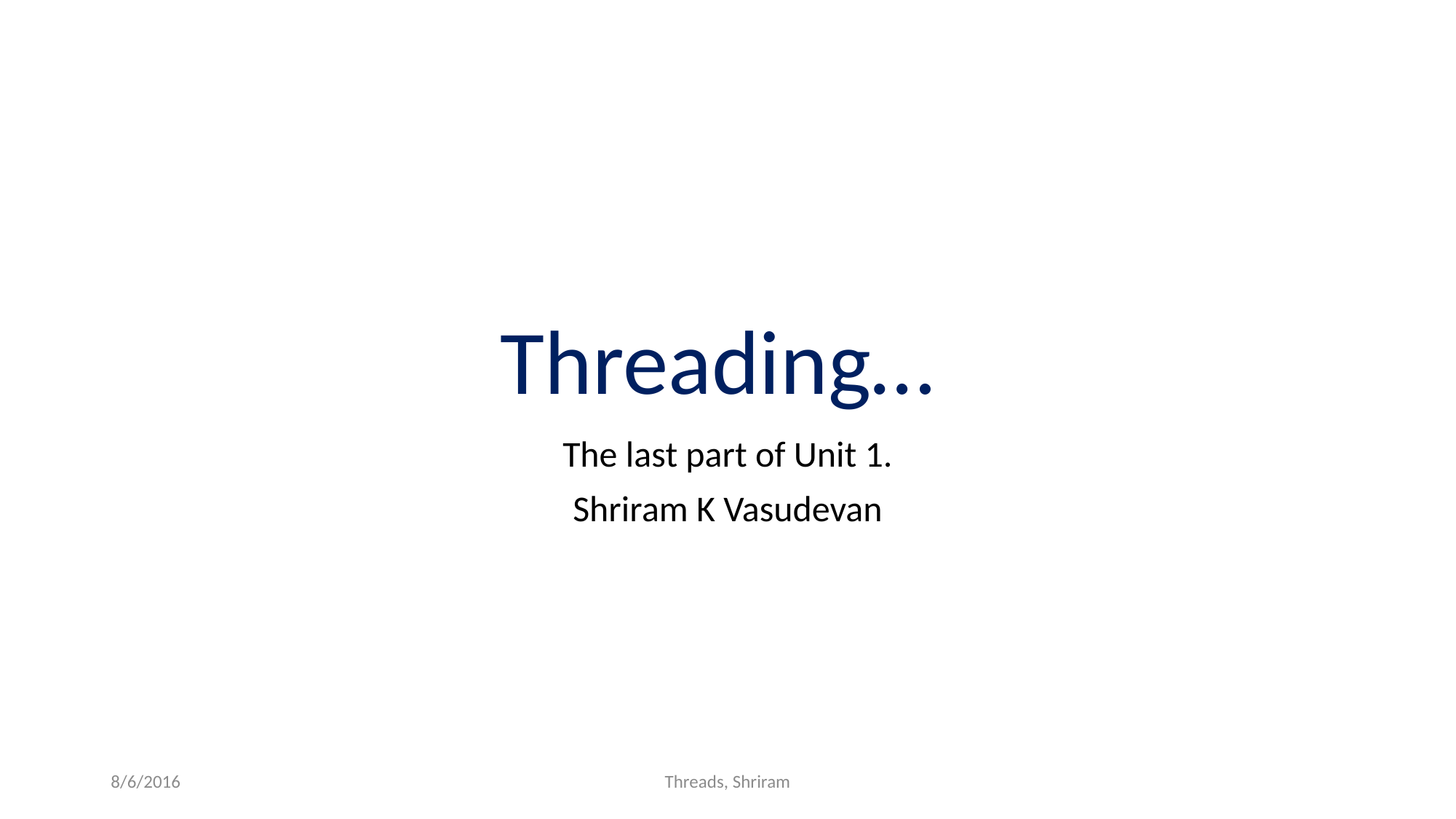

# Threading…
The last part of Unit 1.
Shriram K Vasudevan
8/6/2016
Threads, Shriram